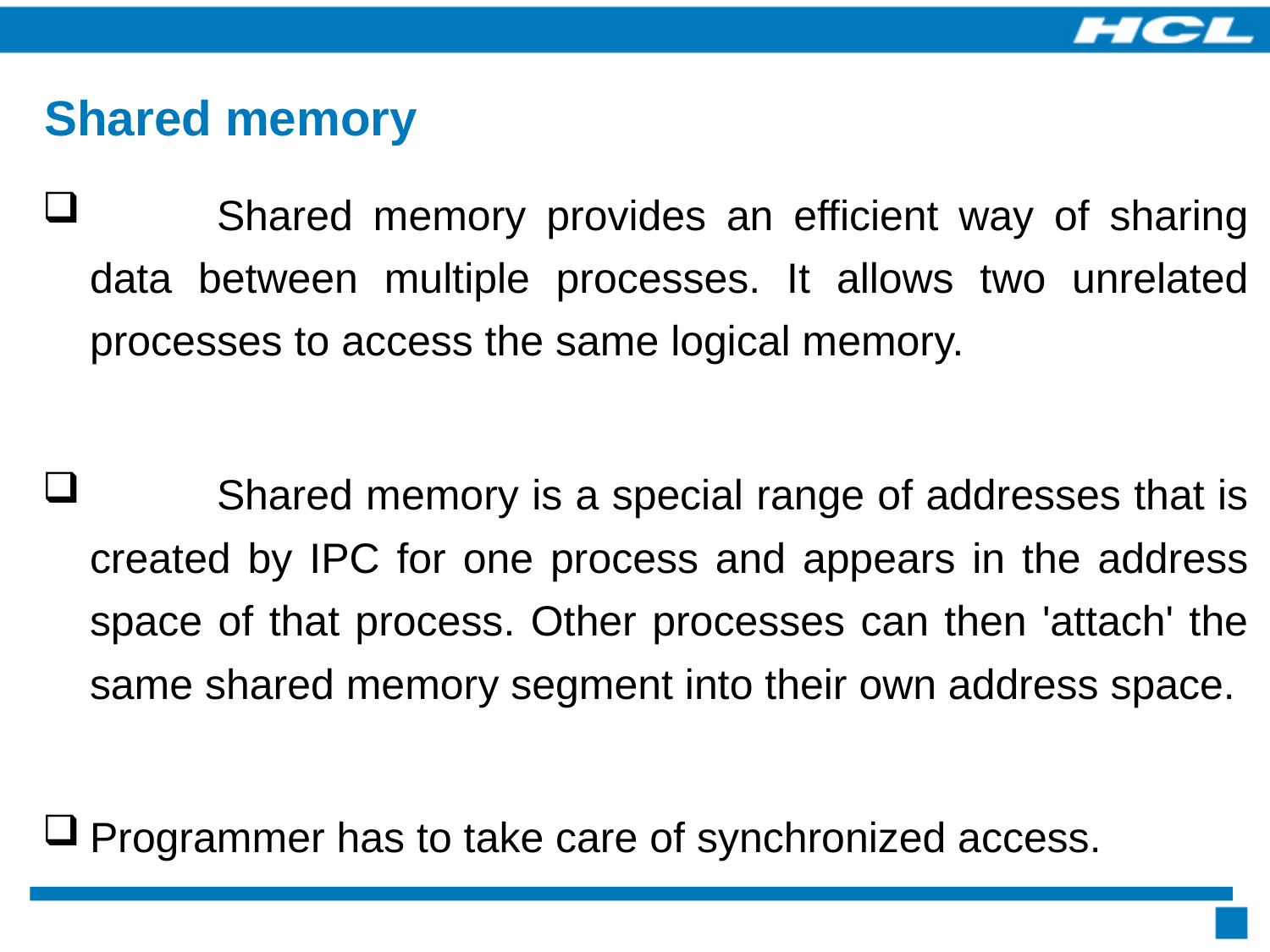

# Shared memory
	Shared memory provides an efficient way of sharing data between multiple processes. It allows two unrelated processes to access the same logical memory.

	Shared memory is a special range of addresses that is created by IPC for one process and appears in the address space of that process. Other processes can then 'attach' the same shared memory segment into their own address space.

Programmer has to take care of synchronized access.